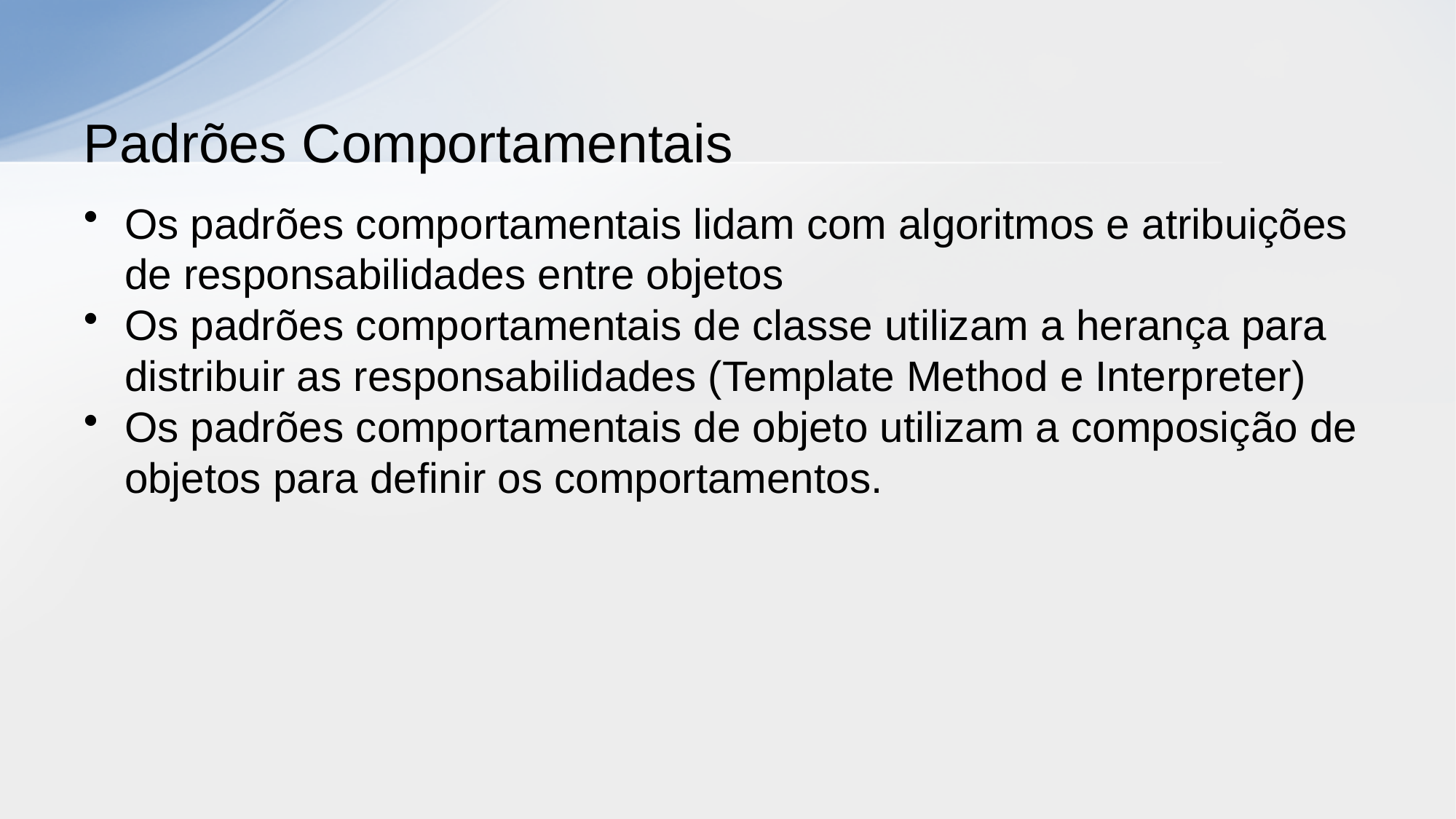

# Padrões Comportamentais
Os padrões comportamentais lidam com algoritmos e atribuições de responsabilidades entre objetos
Os padrões comportamentais de classe utilizam a herança para distribuir as responsabilidades (Template Method e Interpreter)
Os padrões comportamentais de objeto utilizam a composição de objetos para definir os comportamentos.